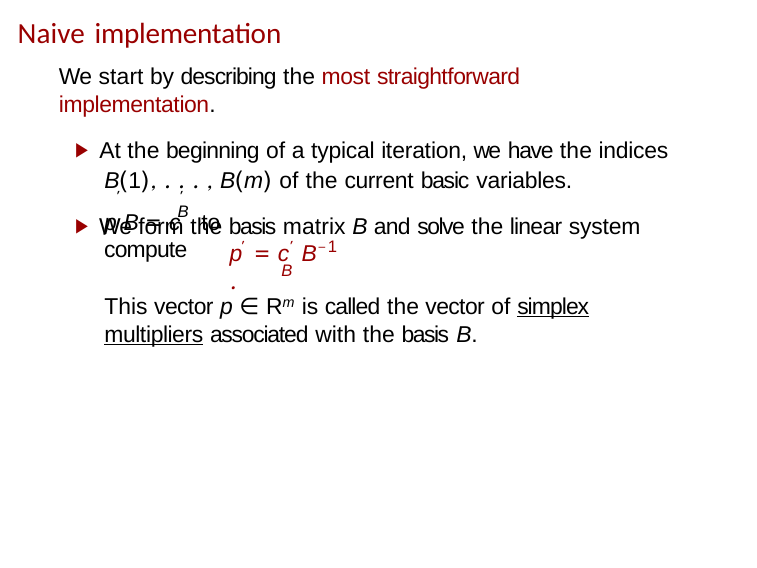

# Naive implementation
We start by describing the most straightforward implementation.
▶ At the beginning of a typical iteration, we have the indices
B(1), . . . , B(m) of the current basic variables.
▶ We form the basis matrix B and solve the linear system
′	′
B
p B = c  to compute
′	′	−1
p = c B	.
B
This vector p ∈ Rm is called the vector of simplex multipliers associated with the basis B.